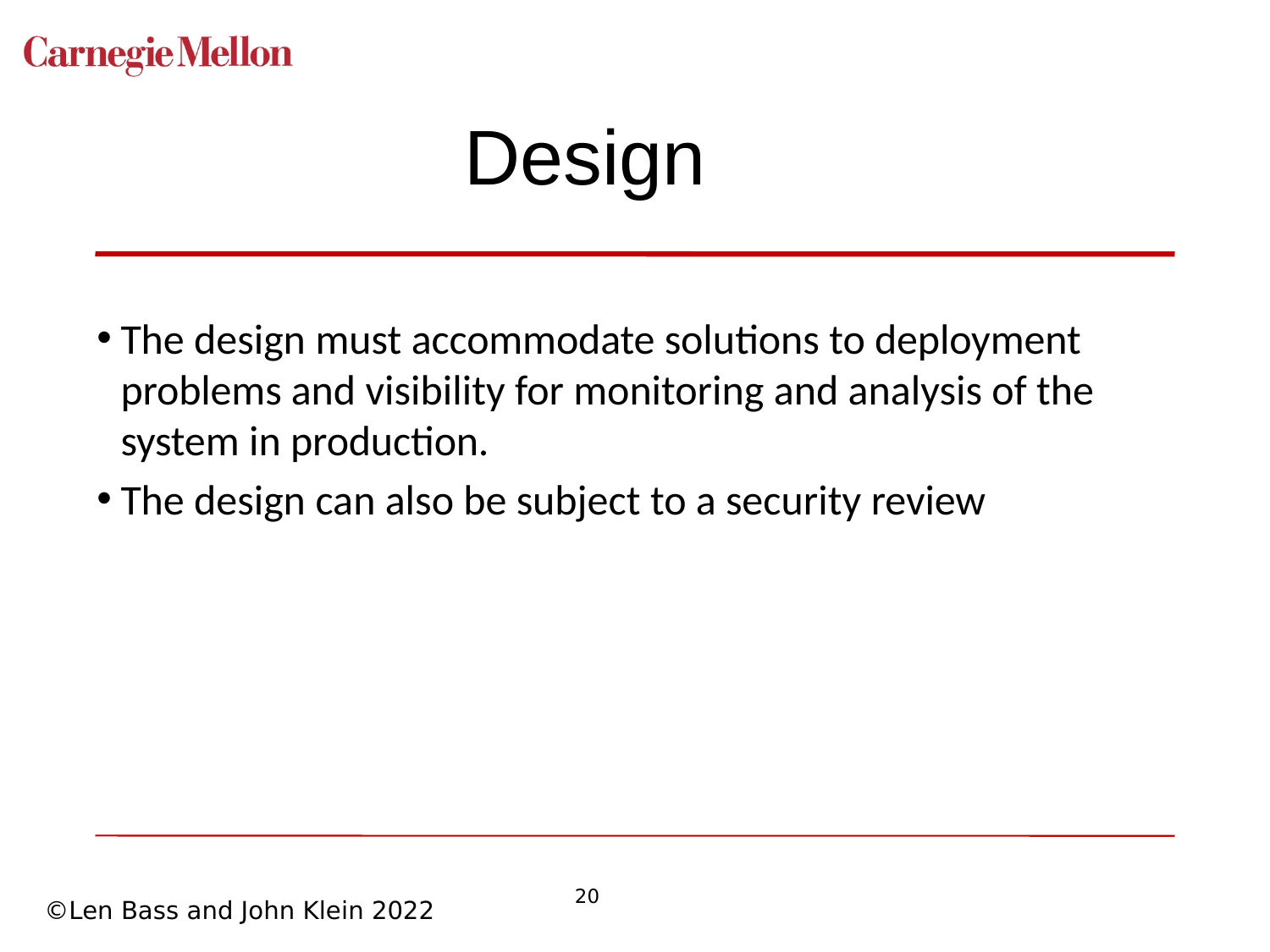

# Design
The design must accommodate solutions to deployment problems and visibility for monitoring and analysis of the system in production.
The design can also be subject to a security review
20